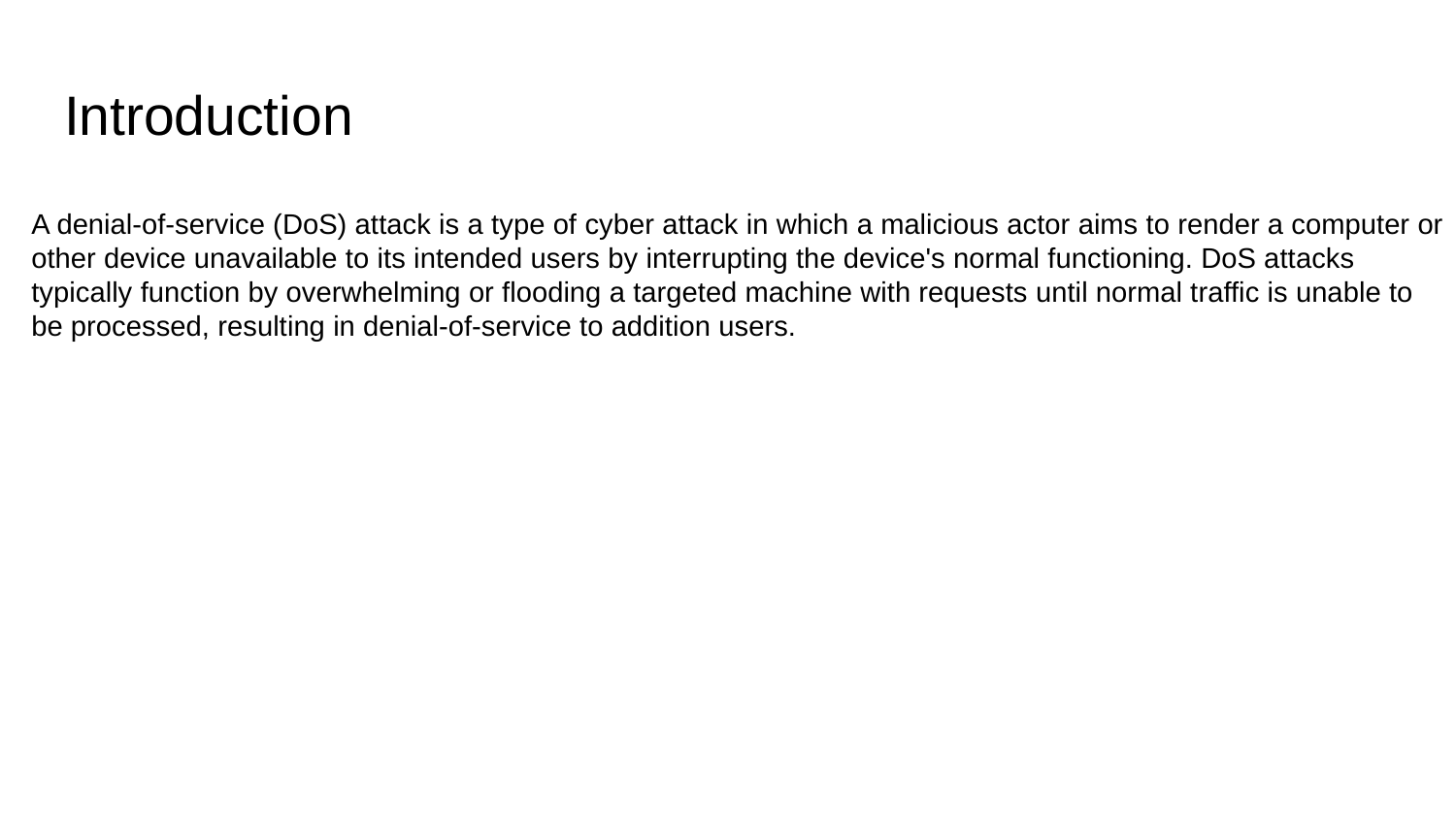

# Introduction
A denial-of-service (DoS) attack is a type of cyber attack in which a malicious actor aims to render a computer or other device unavailable to its intended users by interrupting the device's normal functioning. DoS attacks typically function by overwhelming or flooding a targeted machine with requests until normal traffic is unable to be processed, resulting in denial-of-service to addition users.